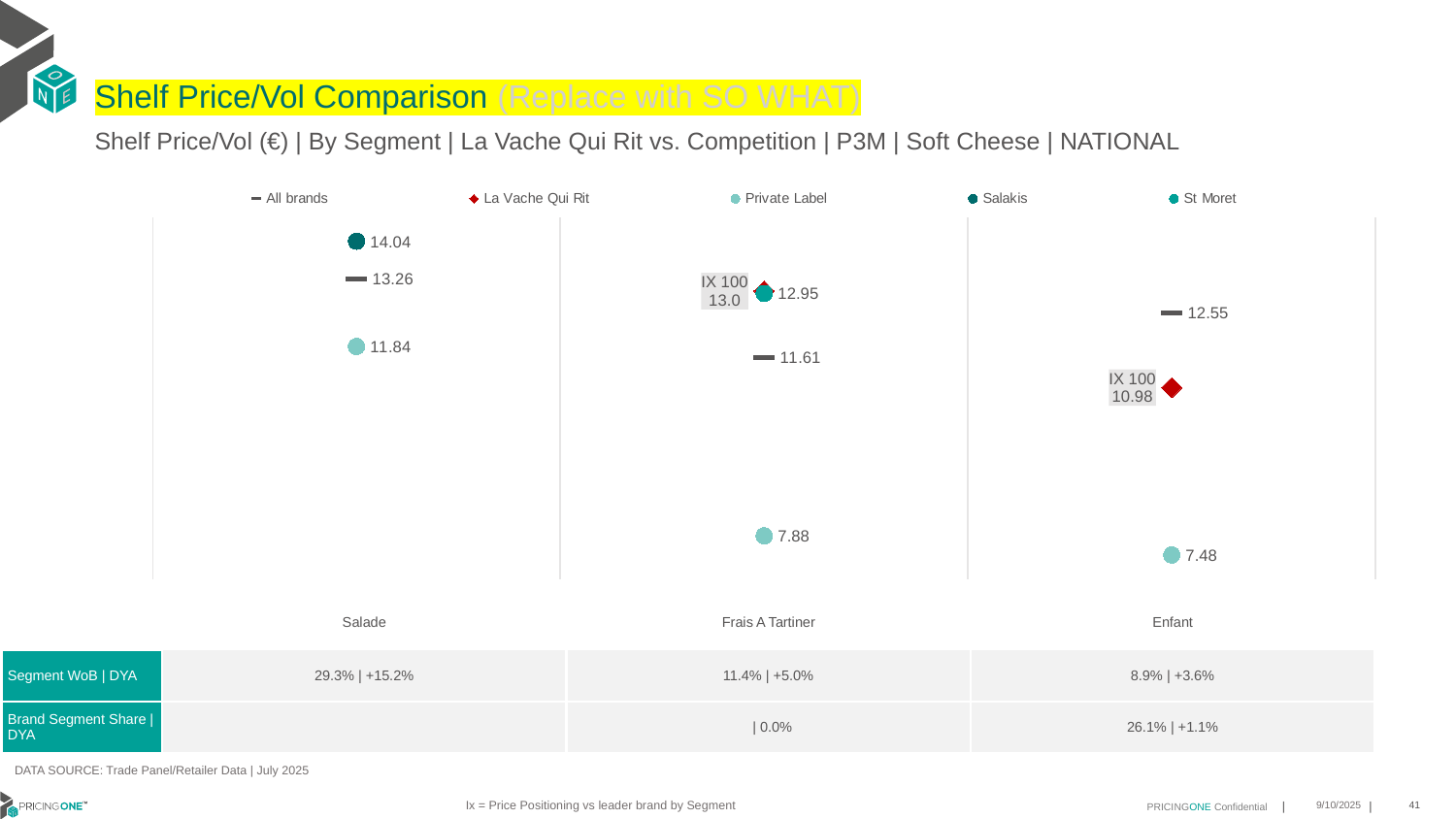

# Shelf Price/Vol Comparison (Replace with SO WHAT)
Shelf Price/Vol (€) | By Segment | La Vache Qui Rit vs. Competition | P3M | Soft Cheese | NATIONAL

### Chart

| Category | All brands | La Vache Qui Rit | Private Label | Salakis | St Moret |
|---|---|---|---|---|---|
| None | 13.26 | None | 11.84 | 14.04 | None |
| IX 100 | 11.61 | 13.0 | 7.88 | None | 12.95 |
| IX 100 | 12.55 | 10.98 | 7.48 | None | None |
|  | Salade | Frais A Tartiner | Enfant |
| --- | --- | --- | --- |
| Segment WoB | DYA | 29.3% | +15.2% | 11.4% | +5.0% | 8.9% | +3.6% |
| Brand Segment Share | DYA |  | | 0.0% | 26.1% | +1.1% |
DATA SOURCE: Trade Panel/Retailer Data | July 2025
Ix = Price Positioning vs leader brand by Segment
9/10/2025
41